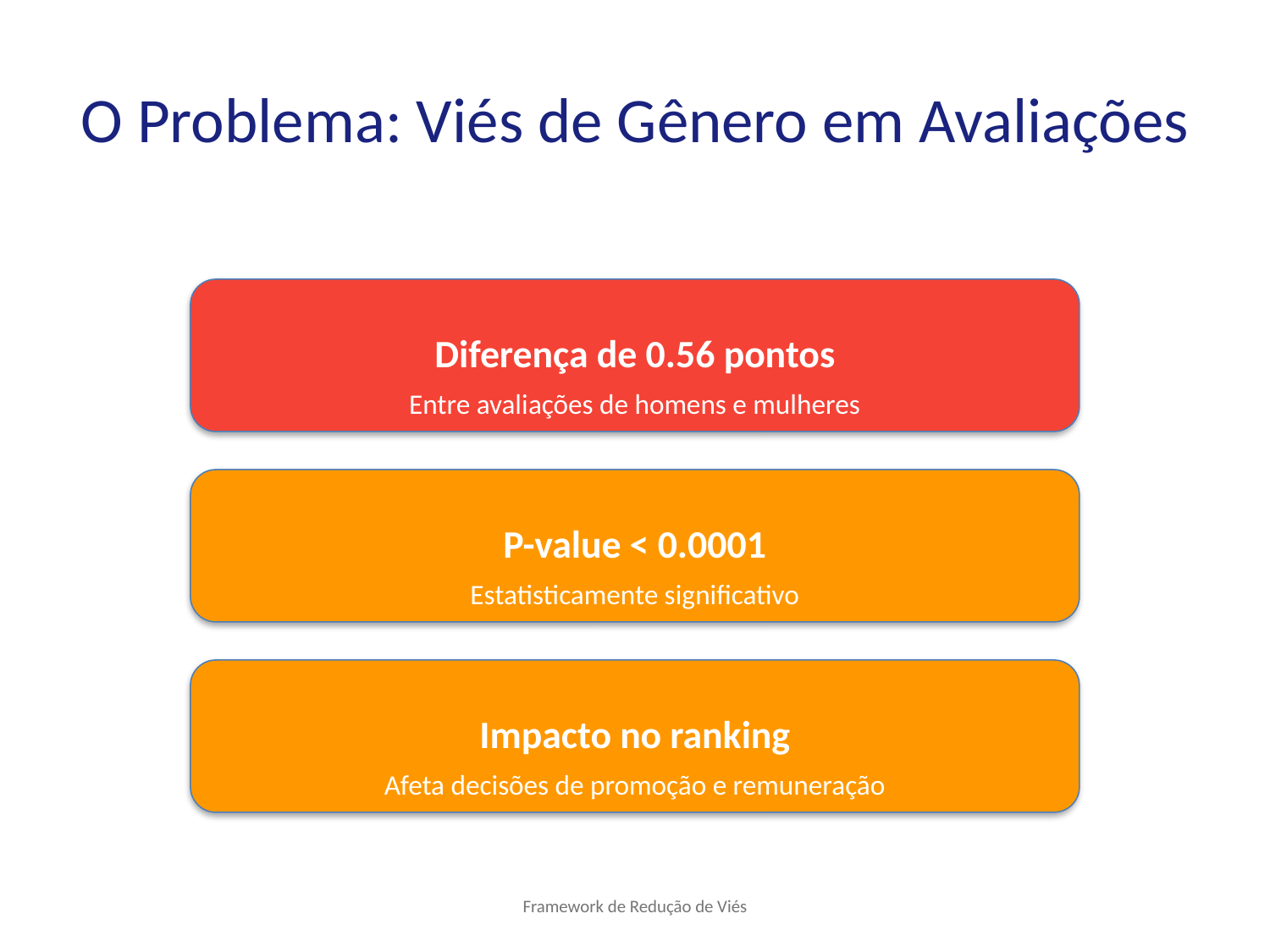

# O Problema: Viés de Gênero em Avaliações

Diferença de 0.56 pontos
Entre avaliações de homens e mulheres

P-value < 0.0001
Estatisticamente significativo

Impacto no ranking
Afeta decisões de promoção e remuneração
Framework de Redução de Viés